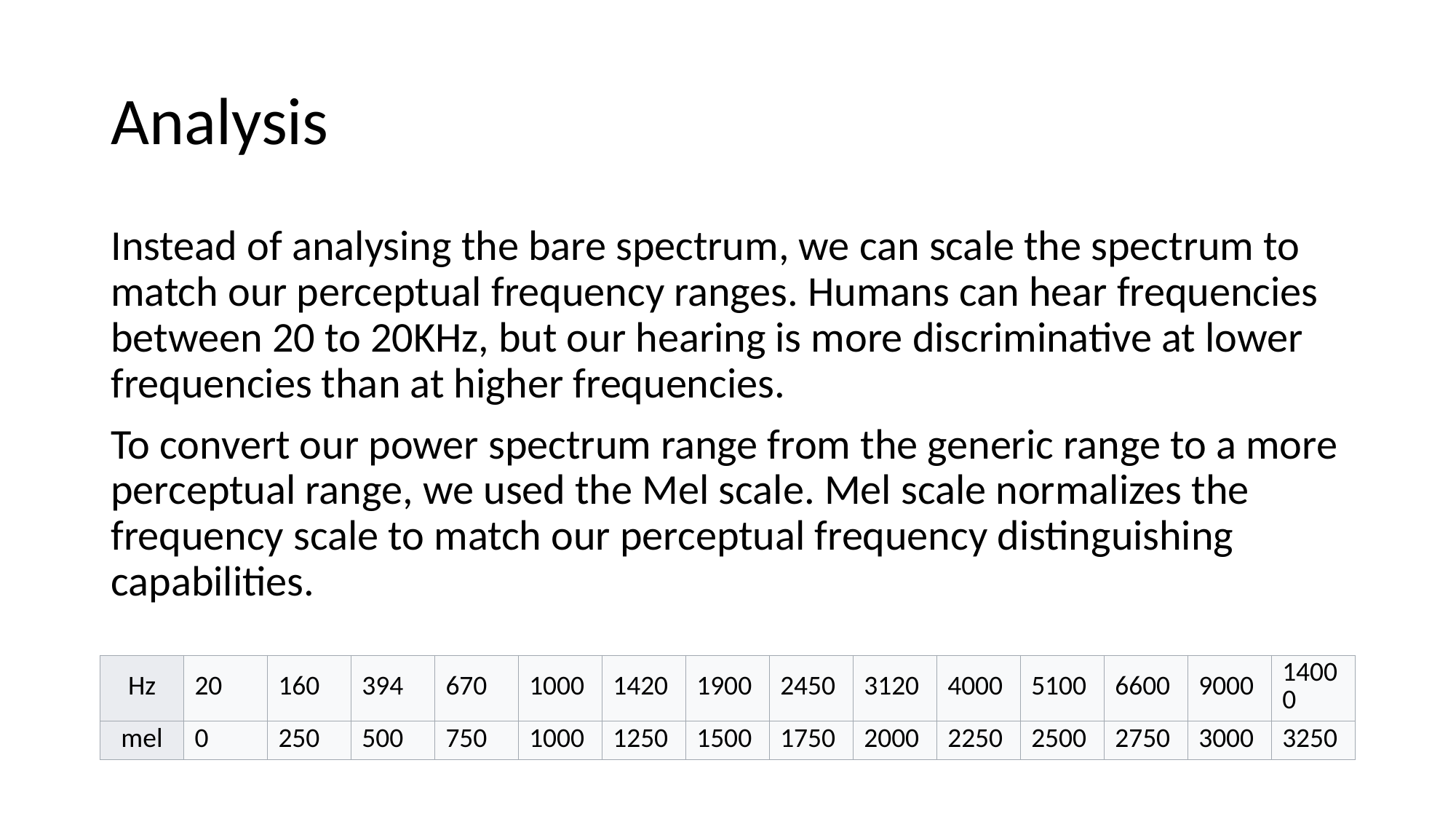

# Analysis
Instead of analysing the bare spectrum, we can scale the spectrum to match our perceptual frequency ranges. Humans can hear frequencies between 20 to 20KHz, but our hearing is more discriminative at lower frequencies than at higher frequencies.
To convert our power spectrum range from the generic range to a more perceptual range, we used the Mel scale. Mel scale normalizes the frequency scale to match our perceptual frequency distinguishing capabilities.

| Hz | 20 | 160 | 394 | 670 | 1000 | 1420 | 1900 | 2450 | 3120 | 4000 | 5100 | 6600 | 9000 | 14000 |
| --- | --- | --- | --- | --- | --- | --- | --- | --- | --- | --- | --- | --- | --- | --- |
| mel | 0 | 250 | 500 | 750 | 1000 | 1250 | 1500 | 1750 | 2000 | 2250 | 2500 | 2750 | 3000 | 3250 |